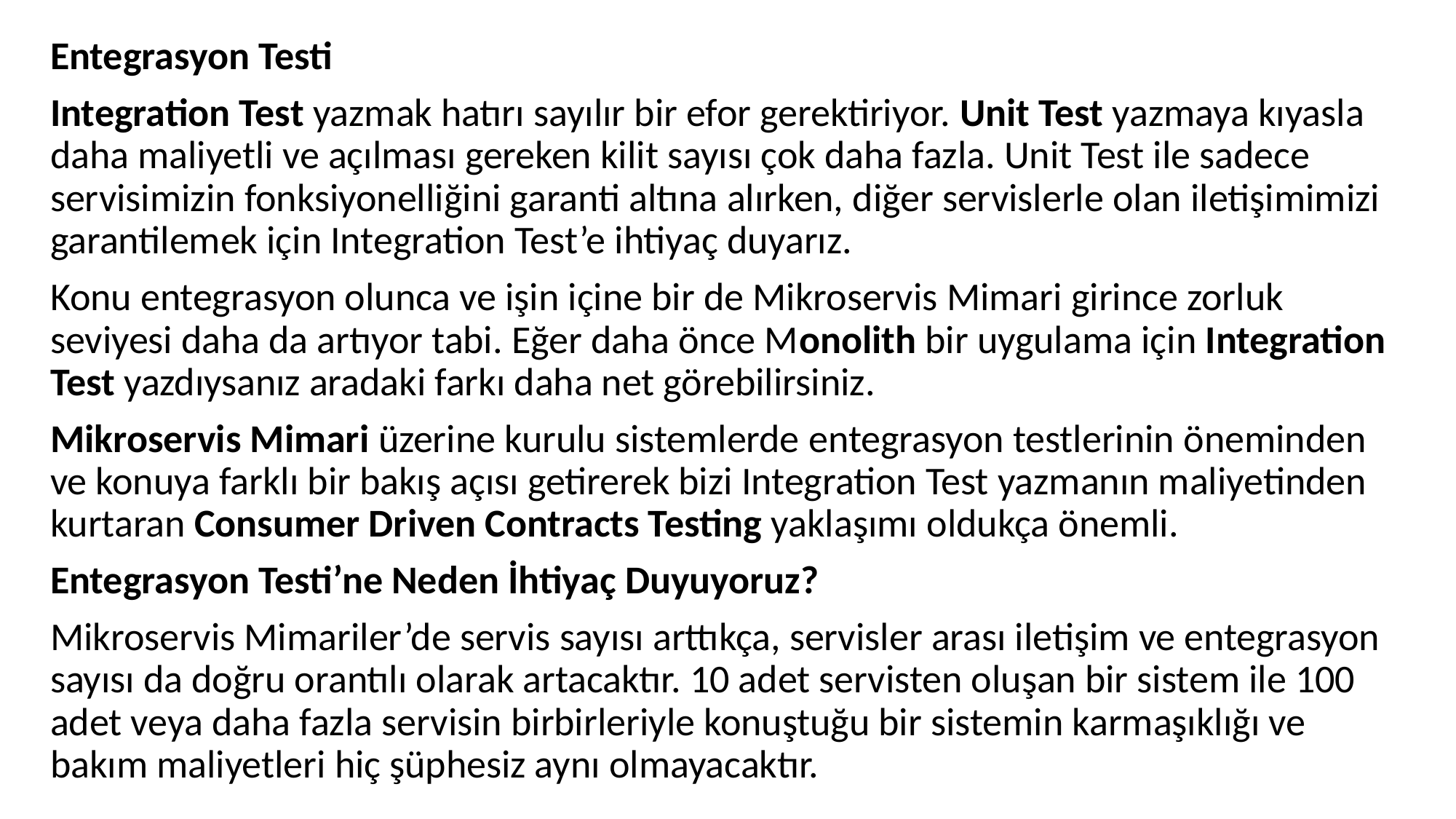

Entegrasyon Testi
Integration Test yazmak hatırı sayılır bir efor gerektiriyor. Unit Test yazmaya kıyasla daha maliyetli ve açılması gereken kilit sayısı çok daha fazla. Unit Test ile sadece servisimizin fonksiyonelliğini garanti altına alırken, diğer servislerle olan iletişimimizi garantilemek için Integration Test’e ihtiyaç duyarız.
Konu entegrasyon olunca ve işin içine bir de Mikroservis Mimari girince zorluk seviyesi daha da artıyor tabi. Eğer daha önce Monolith bir uygulama için Integration Test yazdıysanız aradaki farkı daha net görebilirsiniz.
Mikroservis Mimari üzerine kurulu sistemlerde entegrasyon testlerinin öneminden ve konuya farklı bir bakış açısı getirerek bizi Integration Test yazmanın maliyetinden kurtaran Consumer Driven Contracts Testing yaklaşımı oldukça önemli.
Entegrasyon Testi’ne Neden İhtiyaç Duyuyoruz?
Mikroservis Mimariler’de servis sayısı arttıkça, servisler arası iletişim ve entegrasyon sayısı da doğru orantılı olarak artacaktır. 10 adet servisten oluşan bir sistem ile 100 adet veya daha fazla servisin birbirleriyle konuştuğu bir sistemin karmaşıklığı ve bakım maliyetleri hiç şüphesiz aynı olmayacaktır.